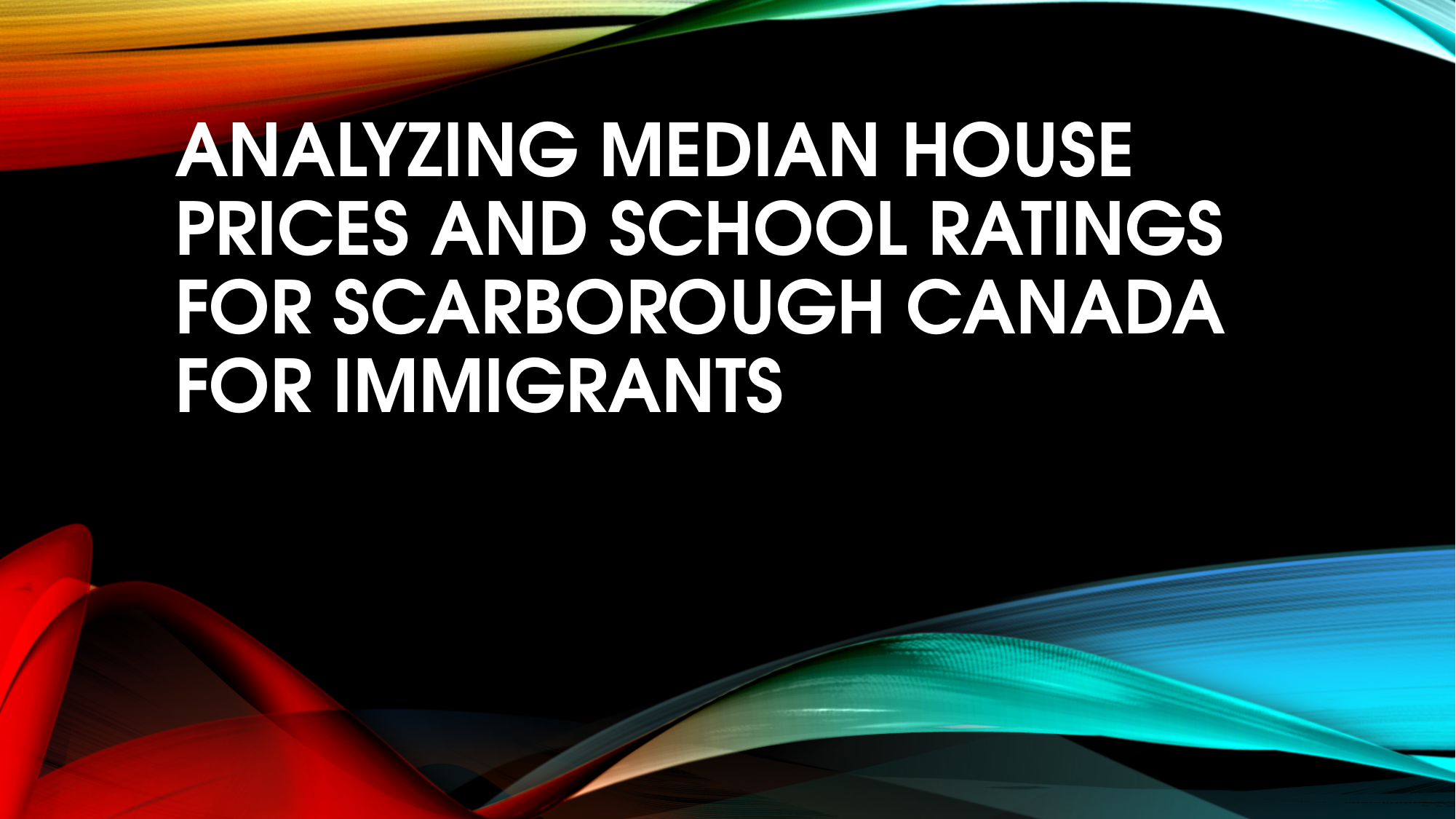

# Analyzing Median House Prices and School Ratings for Scarborough Canada for Immigrants